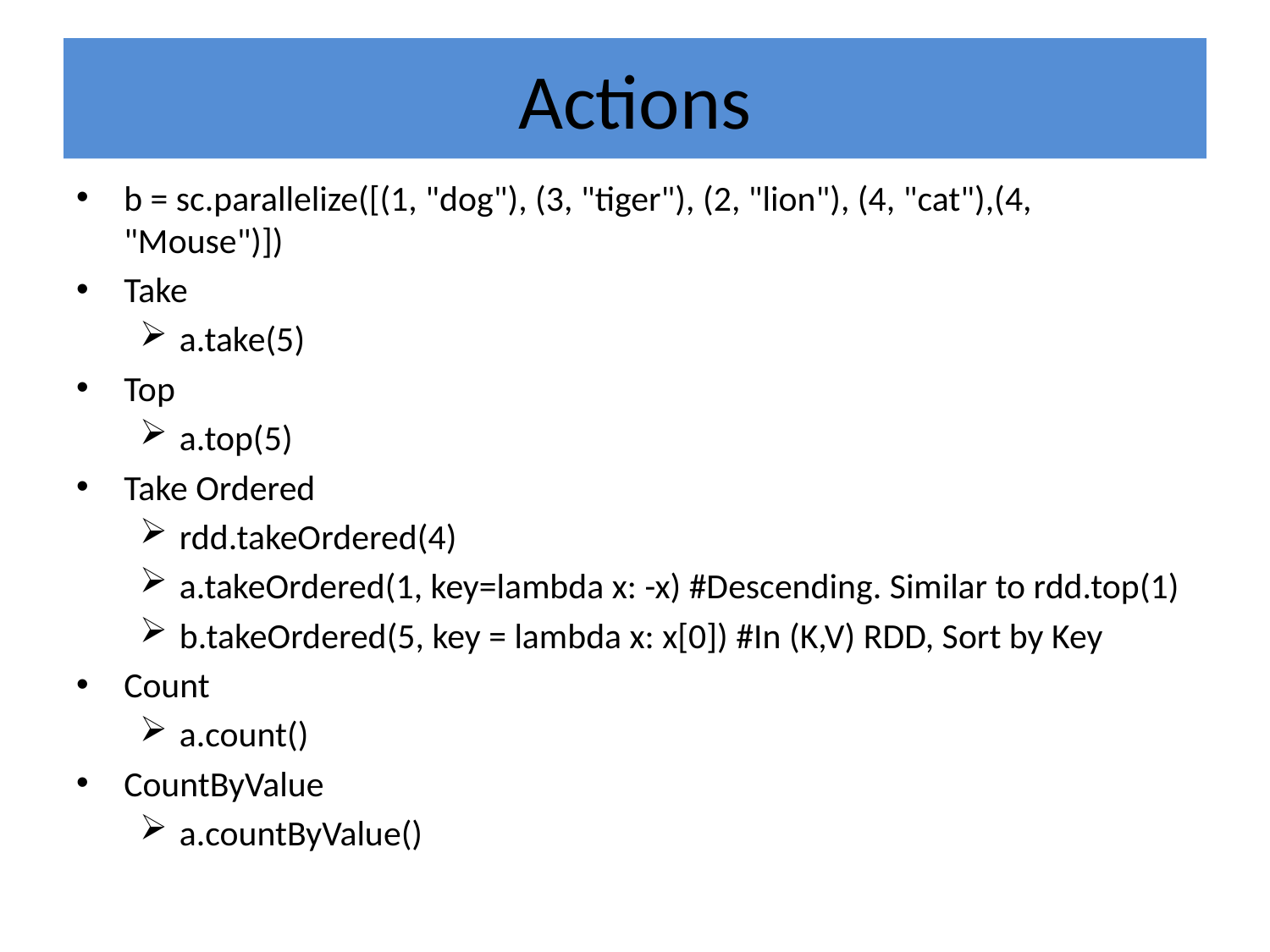

# Actions
b = sc.parallelize([(1, "dog"), (3, "tiger"), (2, "lion"), (4, "cat"),(4, "Mouse")])
Take
a.take(5)
Top
a.top(5)
Take Ordered
rdd.takeOrdered(4)
a.takeOrdered(1, key=lambda x: -x) #Descending. Similar to rdd.top(1)
b.takeOrdered(5, key = lambda x: x[0]) #In (K,V) RDD, Sort by Key
Count
a.count()
CountByValue
a.countByValue()